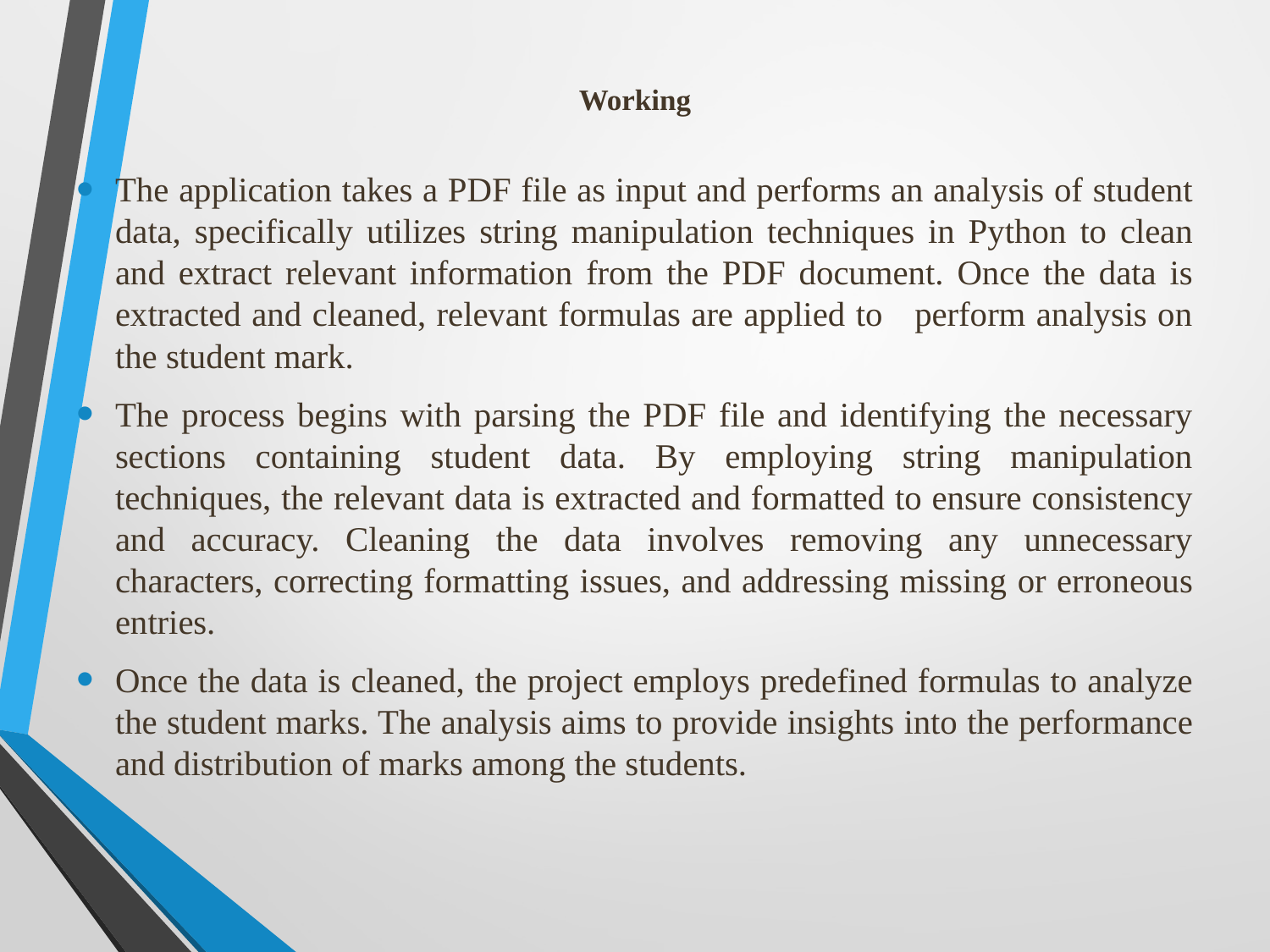

# Working
The application takes a PDF file as input and performs an analysis of student data, specifically utilizes string manipulation techniques in Python to clean and extract relevant information from the PDF document. Once the data is extracted and cleaned, relevant formulas are applied to   perform analysis on the student mark.
The process begins with parsing the PDF file and identifying the necessary sections containing student data. By employing string manipulation techniques, the relevant data is extracted and formatted to ensure consistency and accuracy. Cleaning the data involves removing any unnecessary characters, correcting formatting issues, and addressing missing or erroneous entries.
Once the data is cleaned, the project employs predefined formulas to analyze the student marks. The analysis aims to provide insights into the performance and distribution of marks among the students.